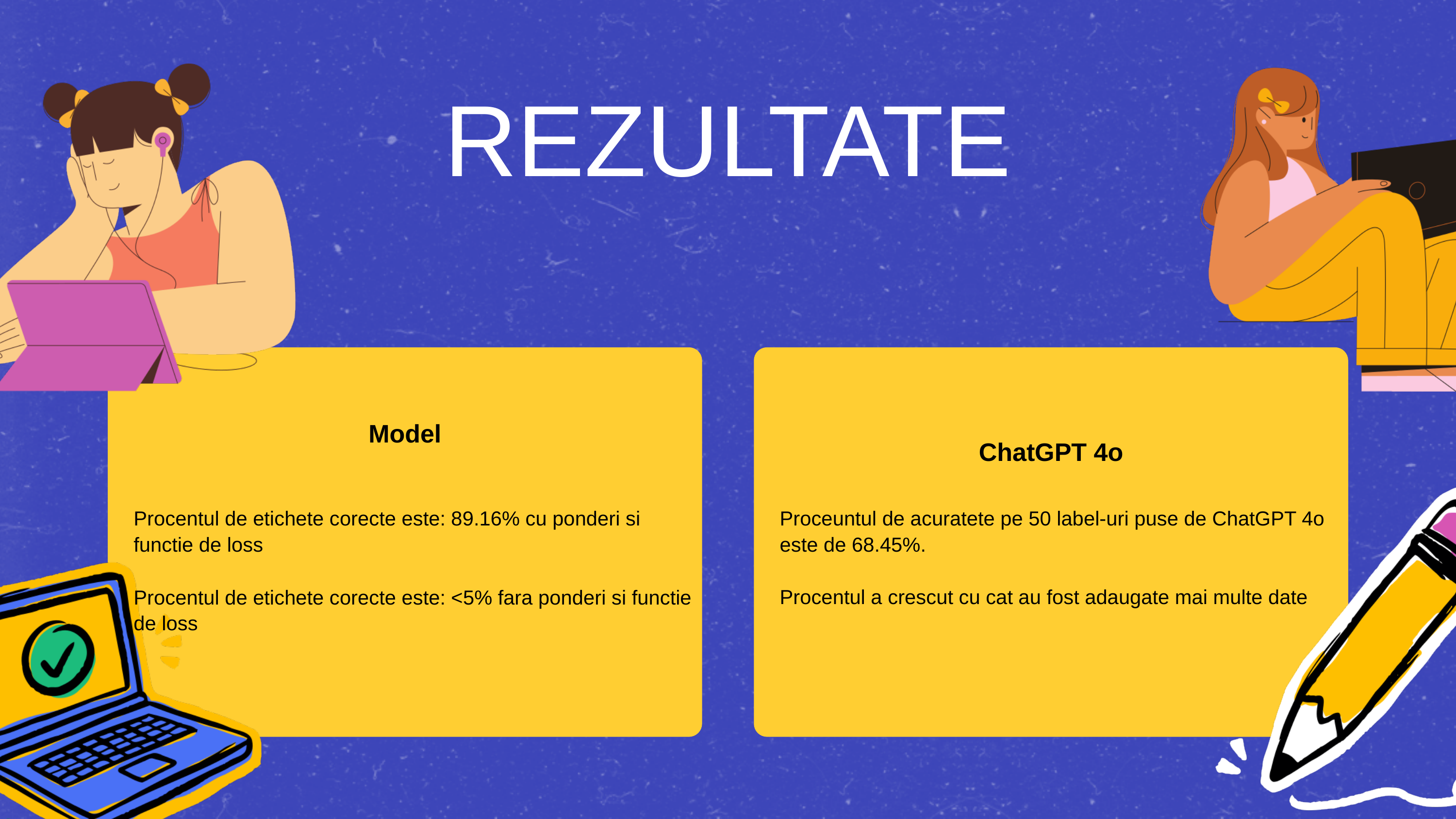

REZULTATE

Model
ChatGPT 4o

Procentul de etichete corecte este: 89.16% cu ponderi si functie de loss

Procentul de etichete corecte este: <5% fara ponderi si functie de loss
Proceuntul de acuratete pe 50 label-uri puse de ChatGPT 4o este de 68.45%.

Procentul a crescut cu cat au fost adaugate mai multe date